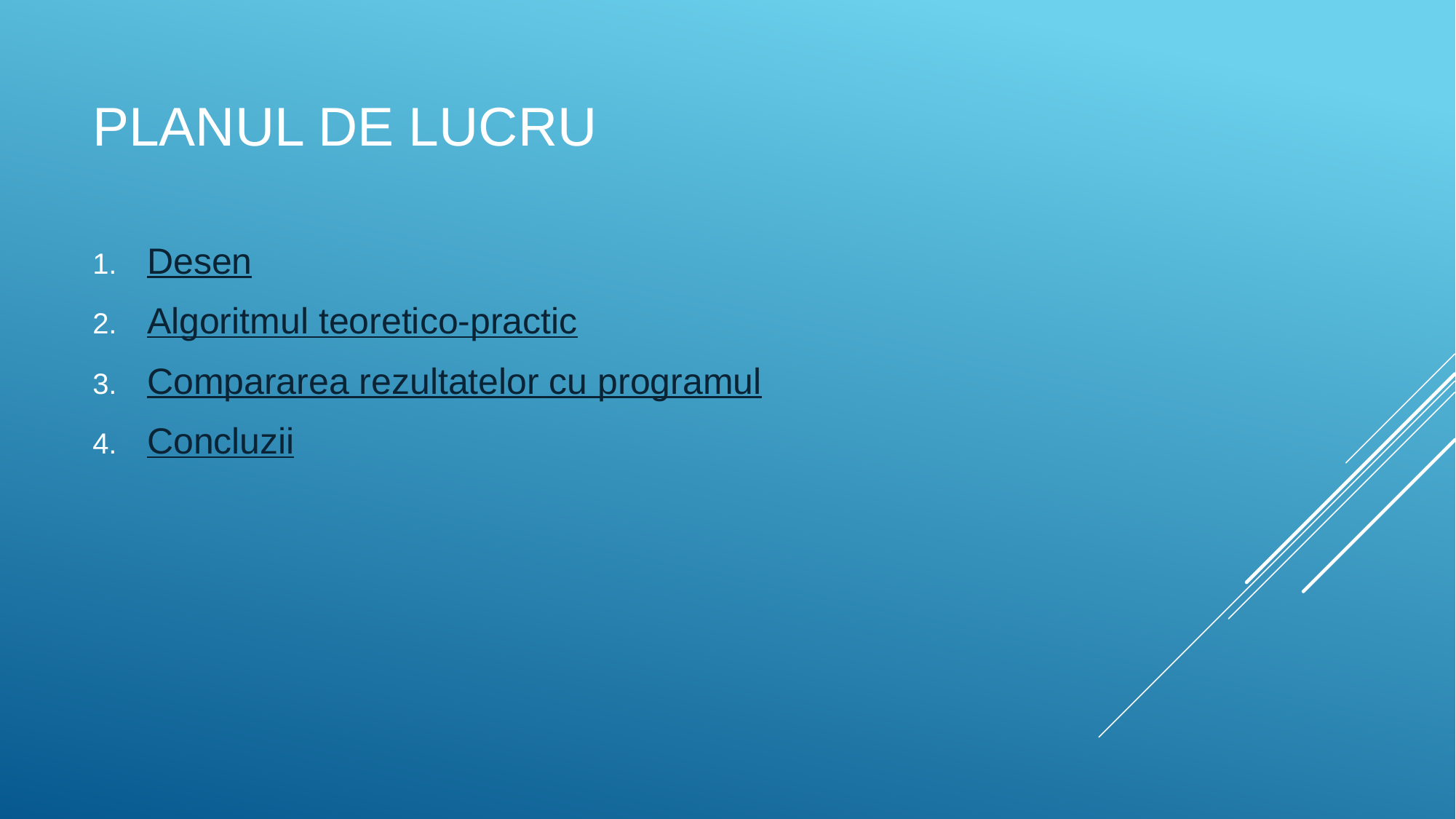

# Planul de lucru
Desen
Algoritmul teoretico-practic
Compararea rezultatelor cu programul
Concluzii